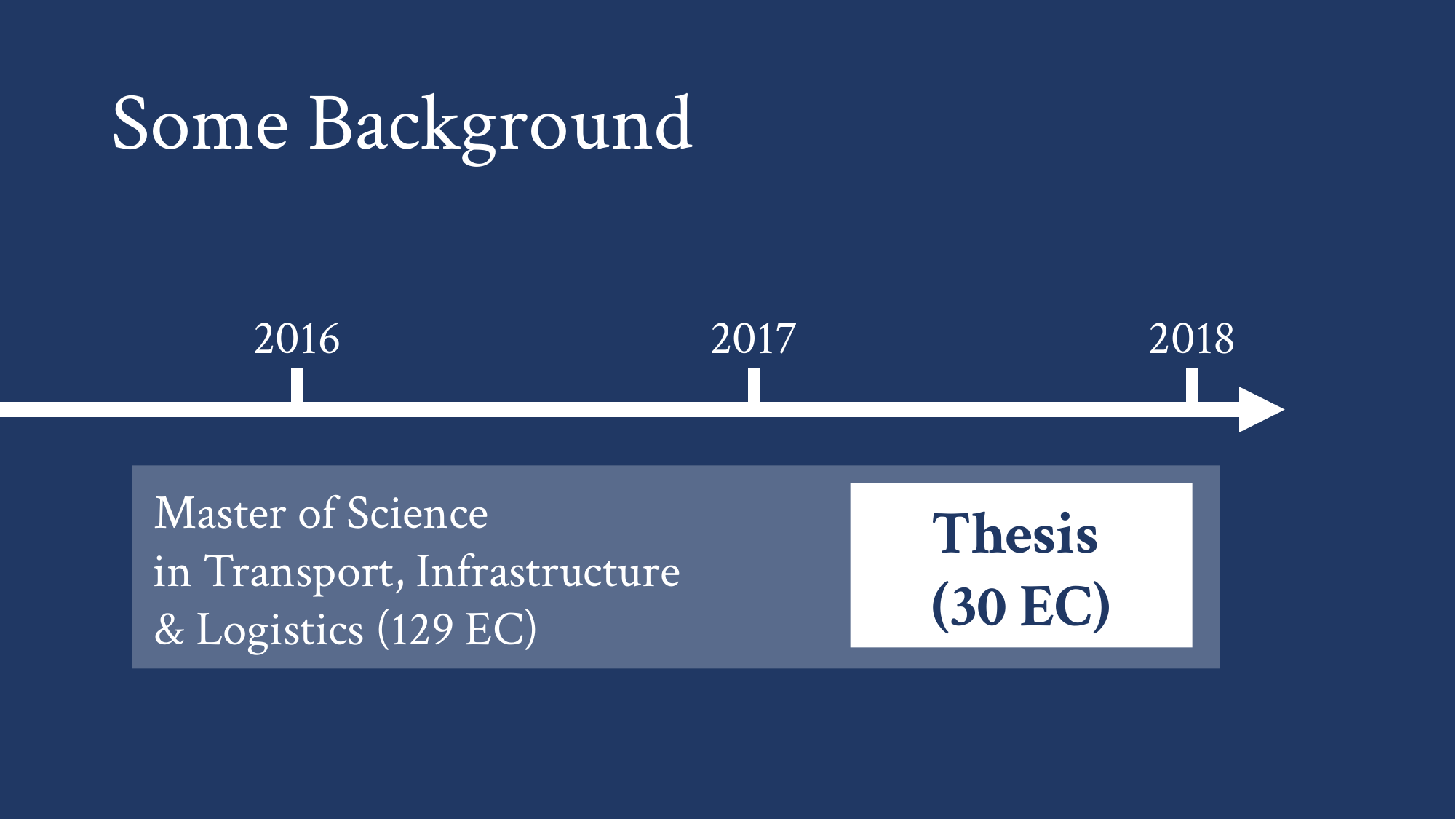

# Some Background
2016
2018
2017
 Master of Science
 in Transport, Infrastructure
 & Logistics (129 EC)
Thesis
(30 EC)